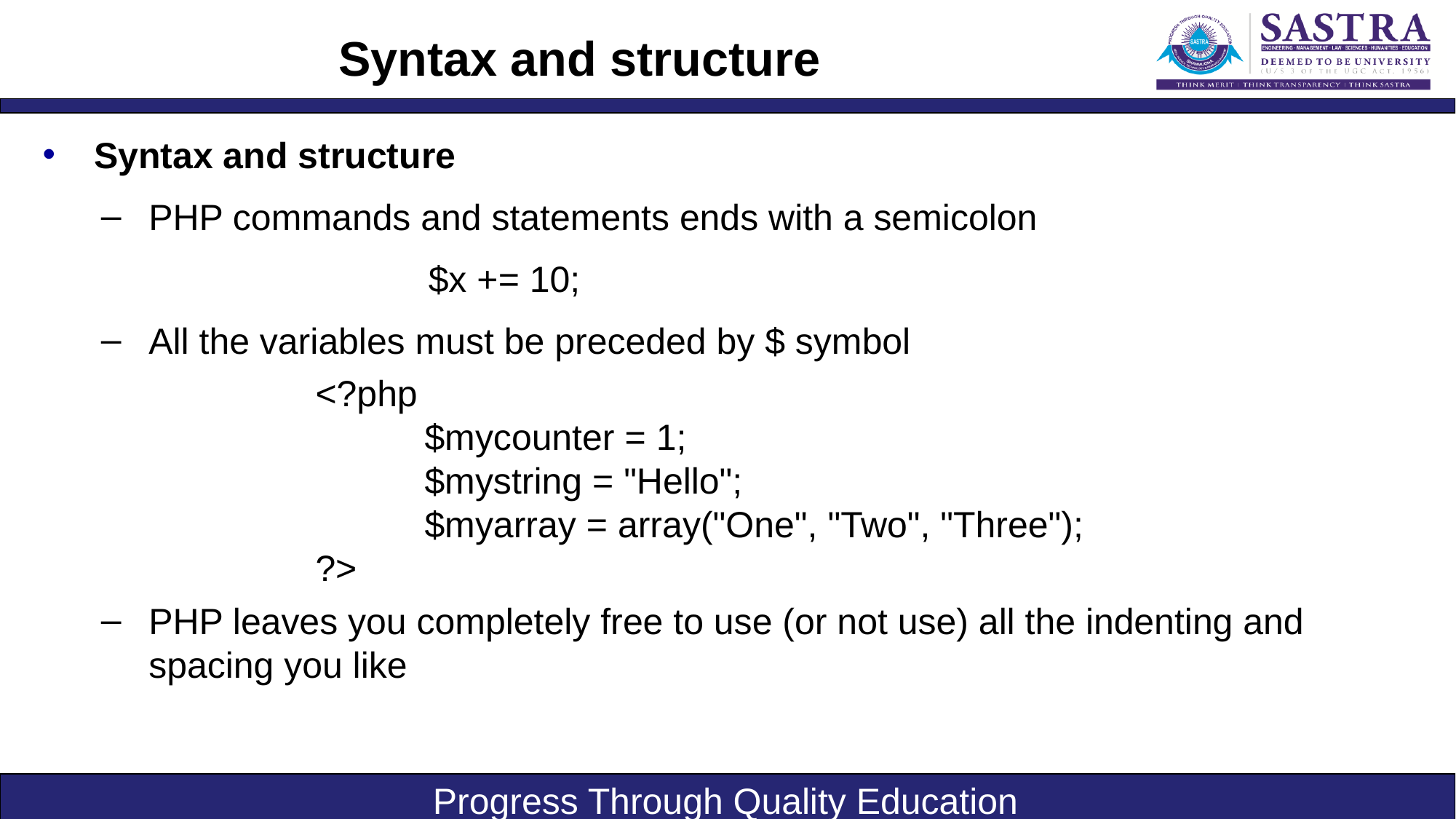

# Syntax and structure
Syntax and structure
PHP commands and statements ends with a semicolon
			$x += 10;
All the variables must be preceded by $ symbol
<?php
	$mycounter = 1;
	$mystring = "Hello";
	$myarray = array("One", "Two", "Three");
?>
PHP leaves you completely free to use (or not use) all the indenting and spacing you like